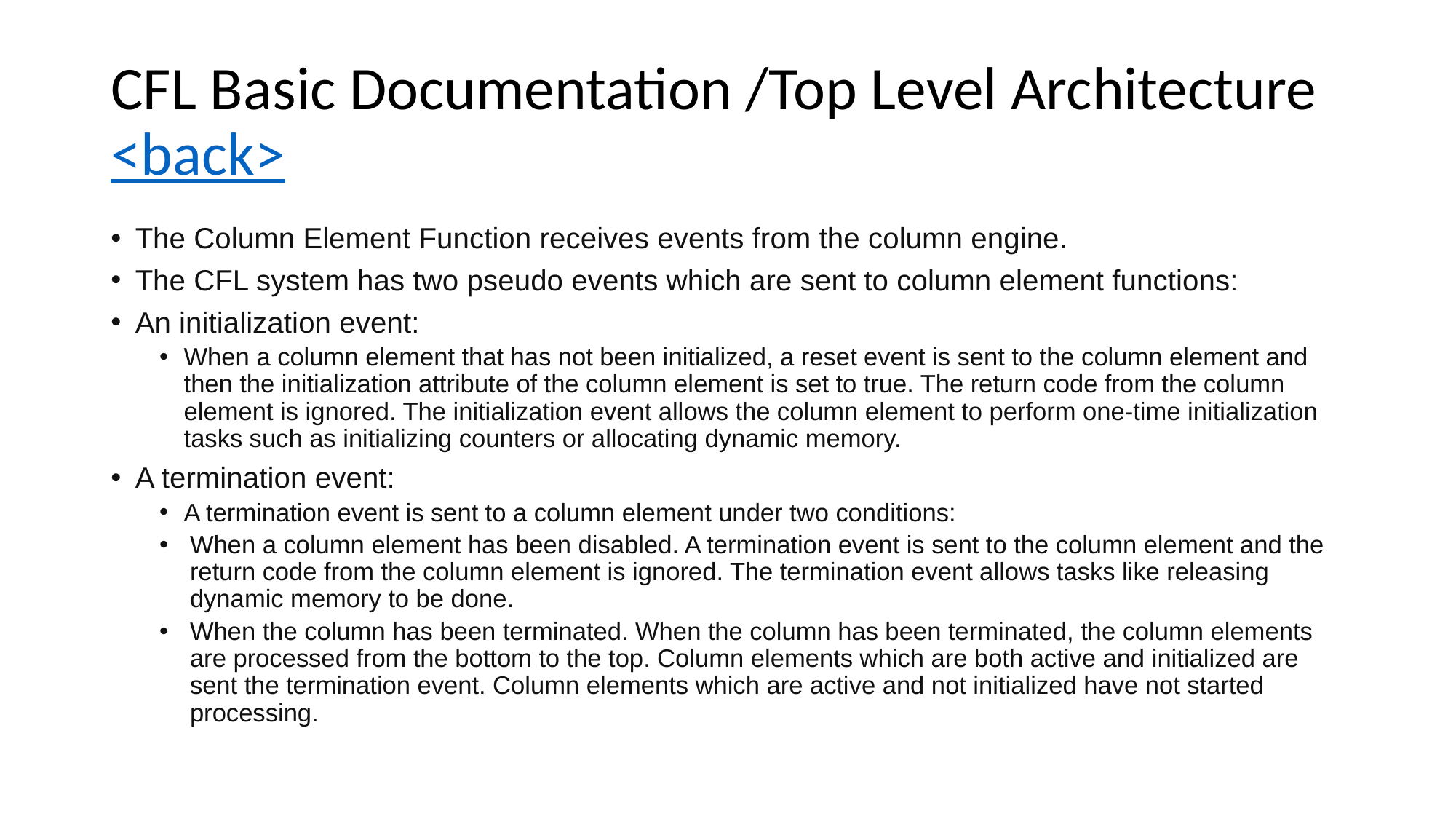

# CFL Basic Documentation /Top Level Architecture <back>
The Column Element Function receives events from the column engine.
The CFL system has two pseudo events which are sent to column element functions:
An initialization event:
When a column element that has not been initialized, a reset event is sent to the column element and then the initialization attribute of the column element is set to true. The return code from the column element is ignored. The initialization event allows the column element to perform one-time initialization tasks such as initializing counters or allocating dynamic memory.
A termination event:
A termination event is sent to a column element under two conditions:
When a column element has been disabled. A termination event is sent to the column element and the return code from the column element is ignored. The termination event allows tasks like releasing dynamic memory to be done.
When the column has been terminated. When the column has been terminated, the column elements are processed from the bottom to the top. Column elements which are both active and initialized are sent the termination event. Column elements which are active and not initialized have not started processing.